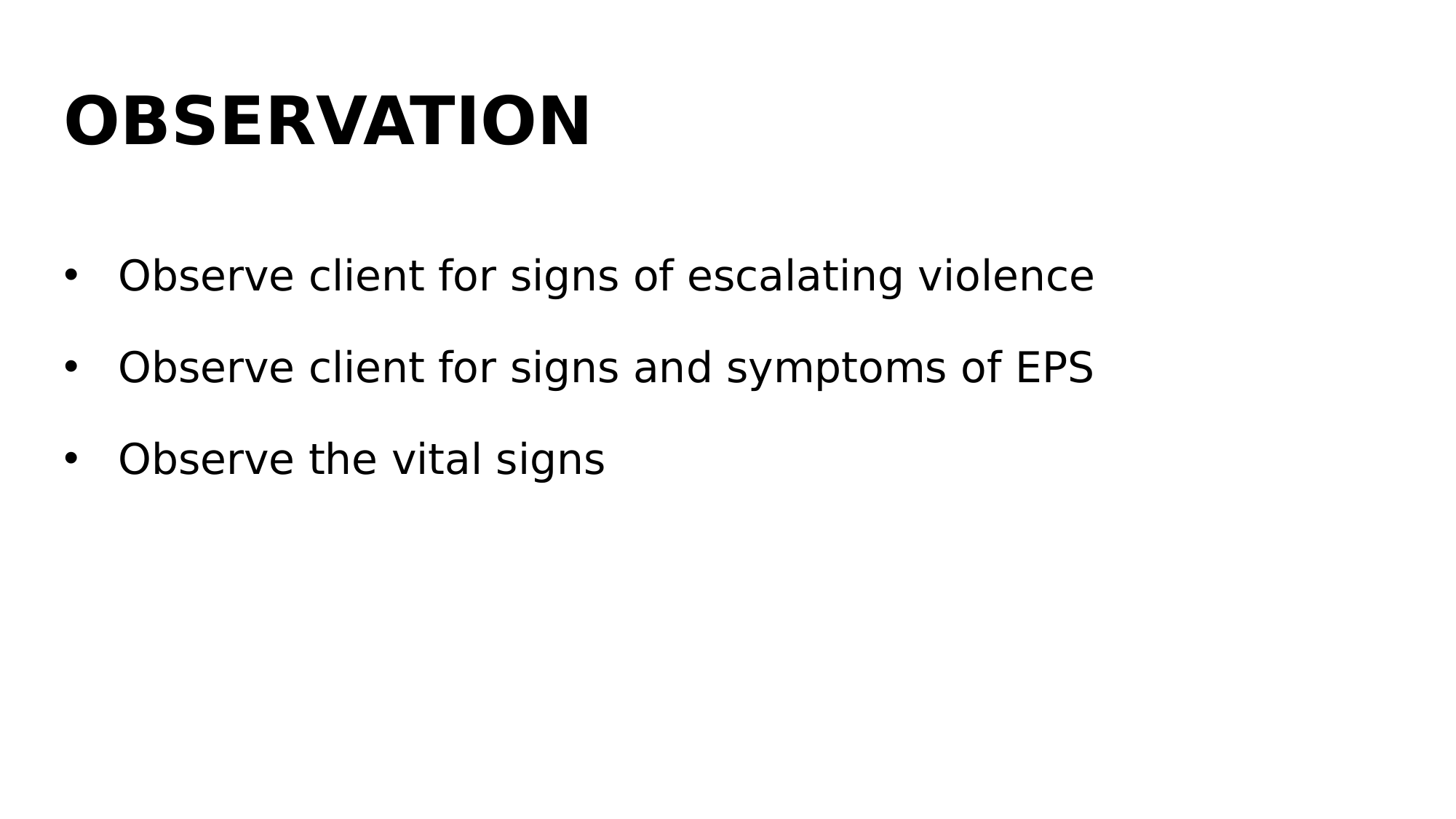

# OBSERVATION
Observe client for signs of escalating violence
Observe client for signs and symptoms of EPS
Observe the vital signs